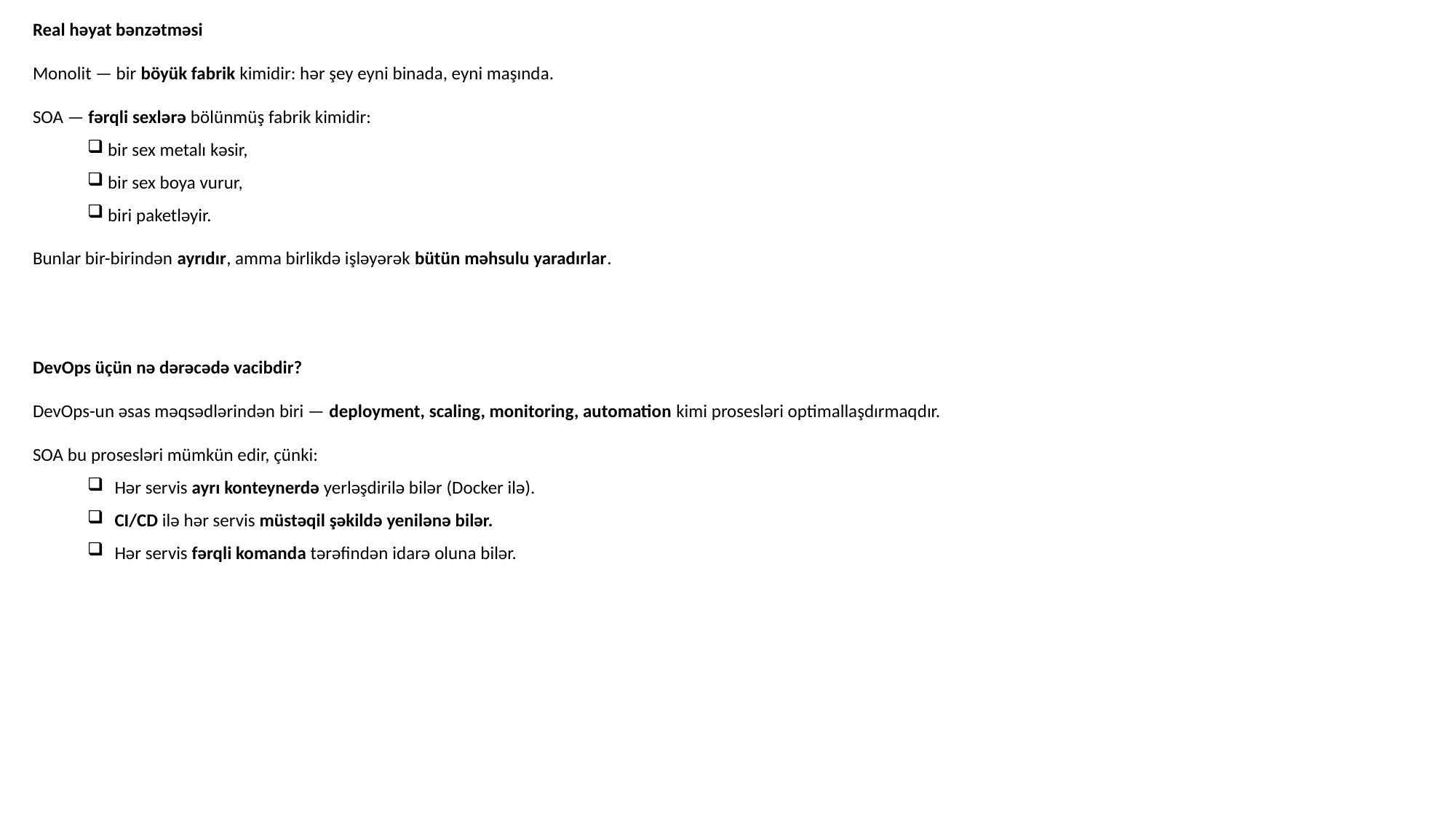

Real həyat bənzətməsi

Monolit — bir böyük fabrik kimidir: hər şey eyni binada, eyni maşında.

SOA — fərqli sexlərə bölünmüş fabrik kimidir:
bir sex metalı kəsir,
bir sex boya vurur,
biri paketləyir.

Bunlar bir-birindən ayrıdır, amma birlikdə işləyərək bütün məhsulu yaradırlar.

DevOps üçün nə dərəcədə vacibdir?

DevOps-un əsas məqsədlərindən biri — deployment, scaling, monitoring, automation kimi prosesləri optimallaşdırmaqdır.
SOA bu prosesləri mümkün edir, çünki:
Hər servis ayrı konteynerdə yerləşdirilə bilər (Docker ilə).
CI/CD ilə hər servis müstəqil şəkildə yenilənə bilər.
Hər servis fərqli komanda tərəfindən idarə oluna bilər.